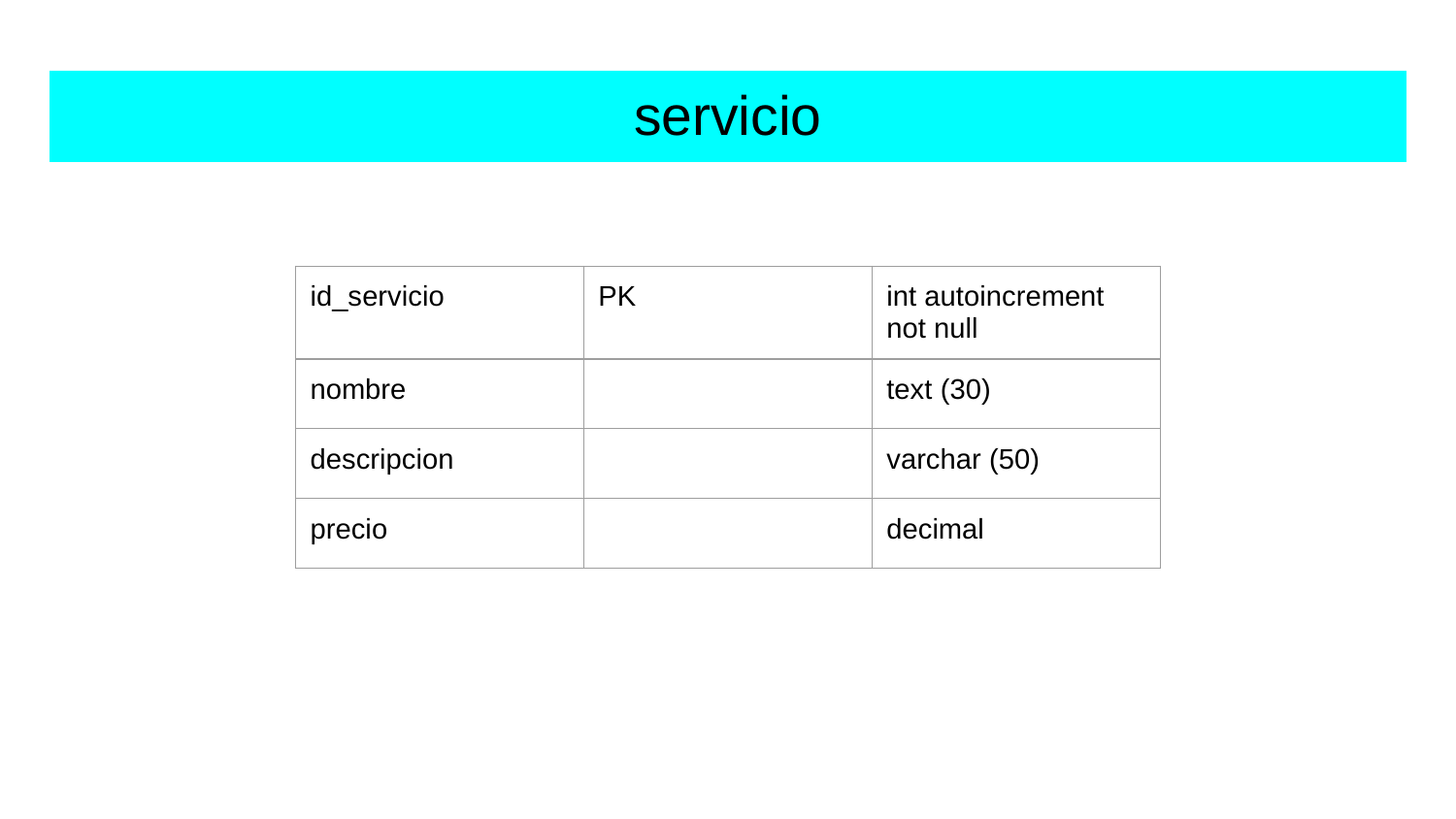

# servicio
| id\_servicio | PK | int autoincrement not null |
| --- | --- | --- |
| nombre |  | text (30) |
| descripcion |  | varchar (50) |
| precio |  | decimal |